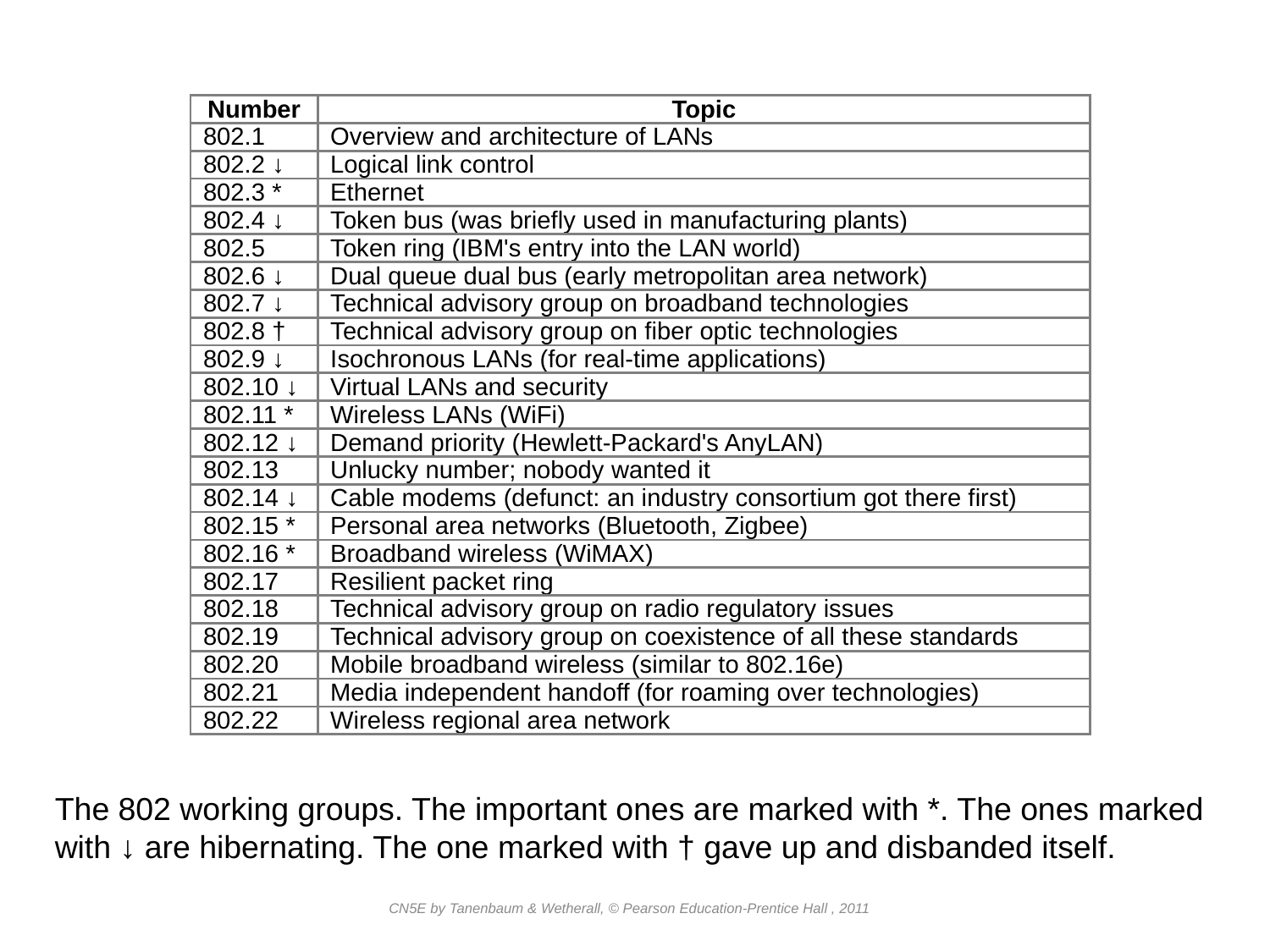

| Number | Topic |
| --- | --- |
| 802.1 | Overview and architecture of LANs |
| 802.2 ↓ | Logical link control |
| 802.3 \* | Ethernet |
| 802.4 ↓ | Token bus (was briefly used in manufacturing plants) |
| 802.5 | Token ring (IBM's entry into the LAN world) |
| 802.6 ↓ | Dual queue dual bus (early metropolitan area network) |
| 802.7 ↓ | Technical advisory group on broadband technologies |
| 802.8 † | Technical advisory group on fiber optic technologies |
| 802.9 ↓ | Isochronous LANs (for real-time applications) |
| 802.10 ↓ | Virtual LANs and security |
| 802.11 \* | Wireless LANs (WiFi) |
| 802.12 ↓ | Demand priority (Hewlett-Packard's AnyLAN) |
| 802.13 | Unlucky number; nobody wanted it |
| 802.14 ↓ | Cable modems (defunct: an industry consortium got there first) |
| 802.15 \* | Personal area networks (Bluetooth, Zigbee) |
| 802.16 \* | Broadband wireless (WiMAX) |
| 802.17 | Resilient packet ring |
| 802.18 | Technical advisory group on radio regulatory issues |
| 802.19 | Technical advisory group on coexistence of all these standards |
| 802.20 | Mobile broadband wireless (similar to 802.16e) |
| 802.21 | Media independent handoff (for roaming over technologies) |
| 802.22 | Wireless regional area network |
The 802 working groups. The important ones are marked with *. The ones marked with ↓ are hibernating. The one marked with † gave up and disbanded itself.
CN5E by Tanenbaum & Wetherall, © Pearson Education-Prentice Hall , 2011